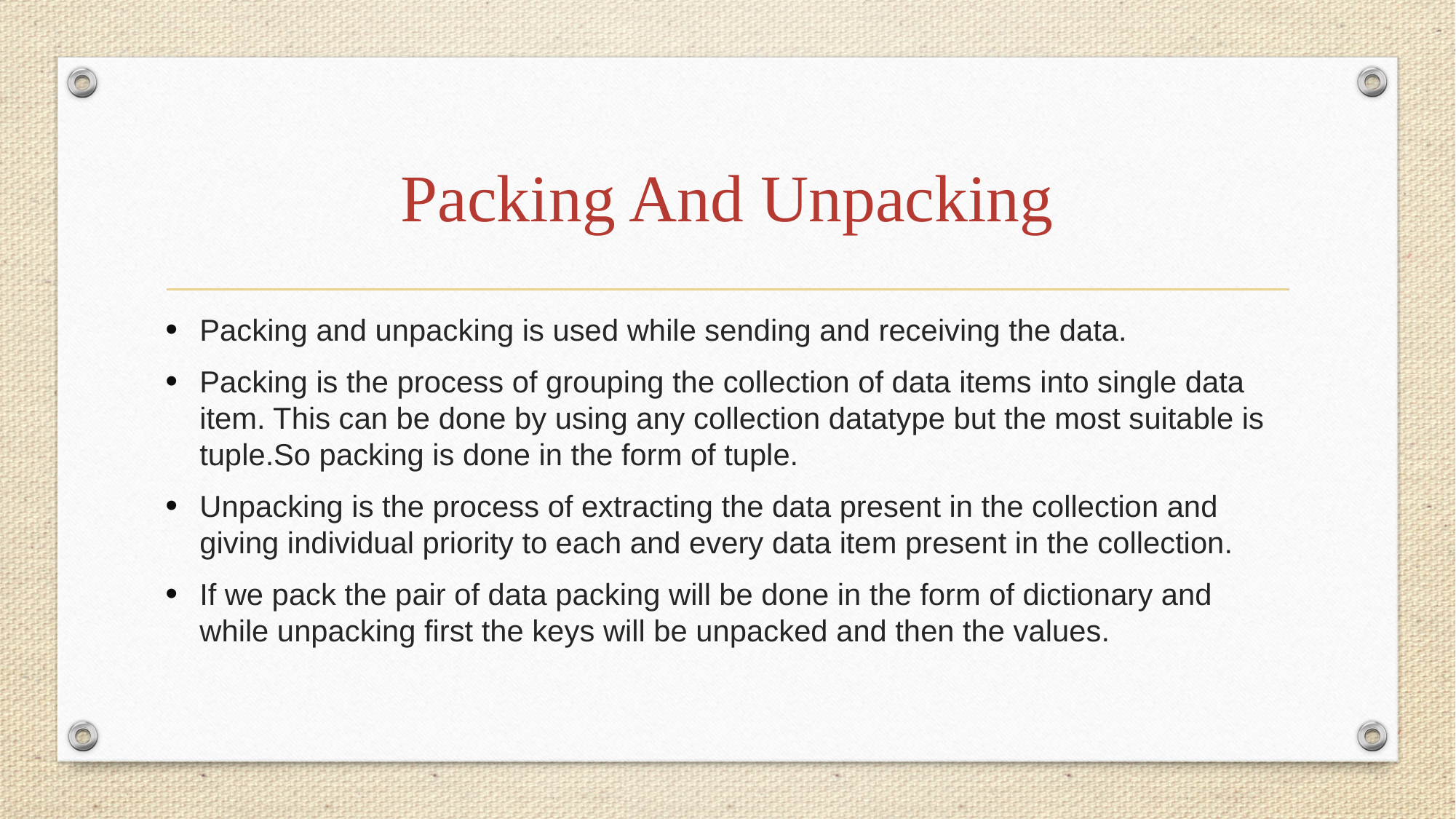

# Packing And Unpacking
Packing and unpacking is used while sending and receiving the data.
Packing is the process of grouping the collection of data items into single data item. This can be done by using any collection datatype but the most suitable is tuple.So packing is done in the form of tuple.
Unpacking is the process of extracting the data present in the collection and giving individual priority to each and every data item present in the collection.
If we pack the pair of data packing will be done in the form of dictionary and while unpacking first the keys will be unpacked and then the values.